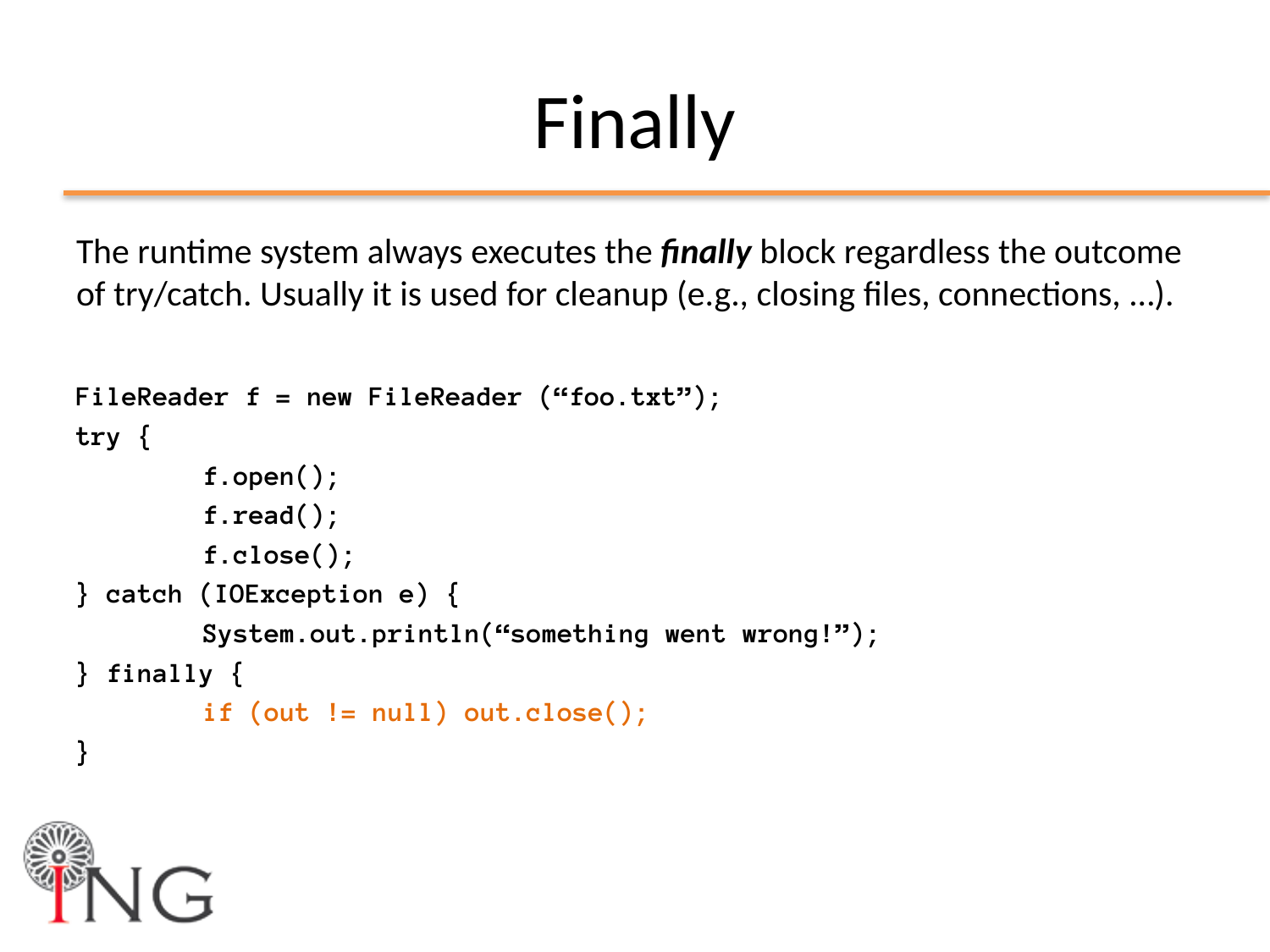

# Finally
The runtime system always executes the finally block regardless the outcome of try/catch. Usually it is used for cleanup (e.g., closing files, connections, …).

FileReader f = new FileReader (“foo.txt”);
try {
	f.open();
	f.read();
	f.close();
} catch (IOException e) {
	System.out.println(“something went wrong!”);
} finally {
	if (out != null) out.close();
}